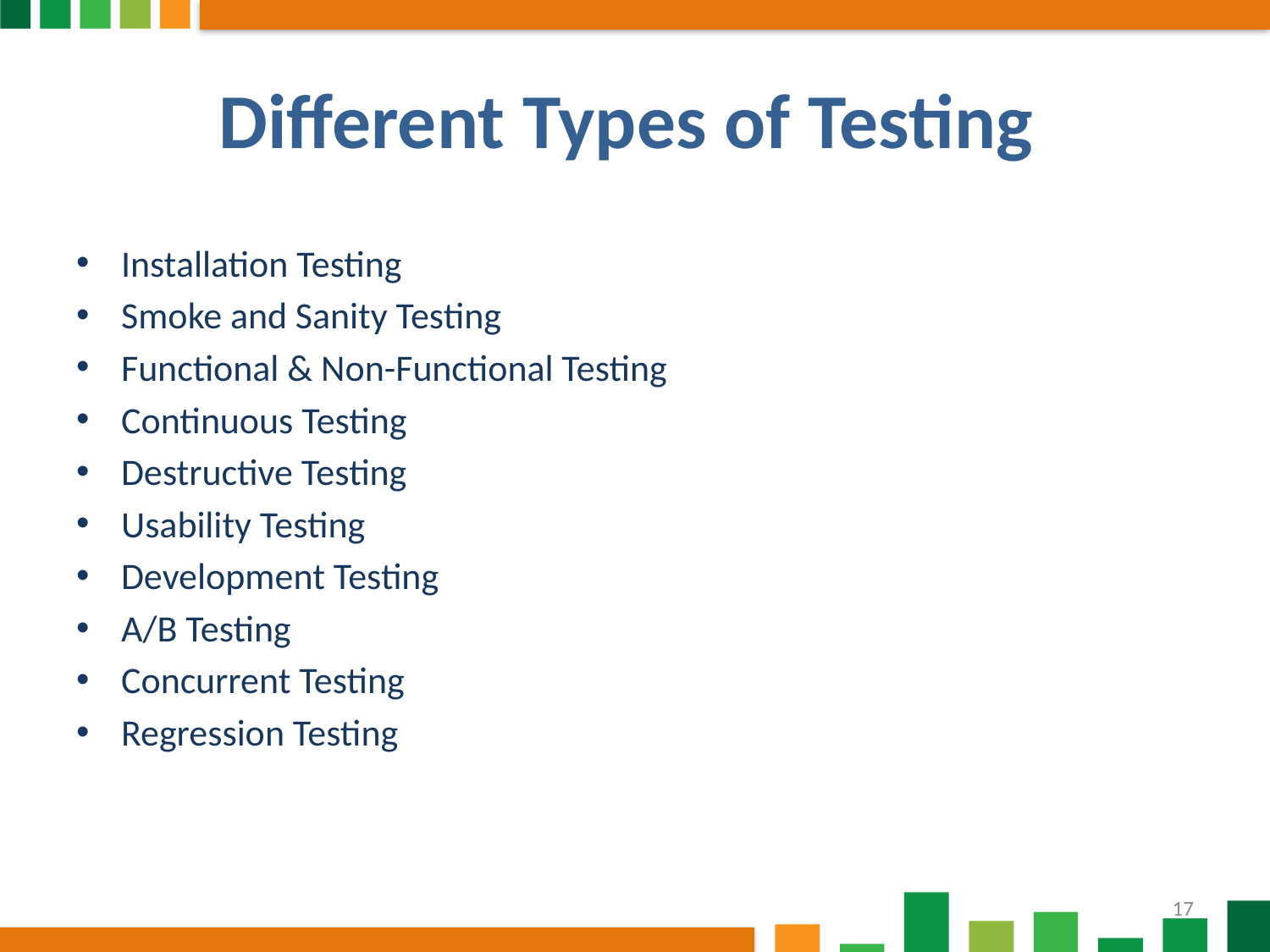

# Different Types of Testing
Installation Testing
Smoke and Sanity Testing
Functional & Non-Functional Testing
Continuous Testing
Destructive Testing
Usability Testing
Development Testing
A/B Testing
Concurrent Testing
Regression Testing
17